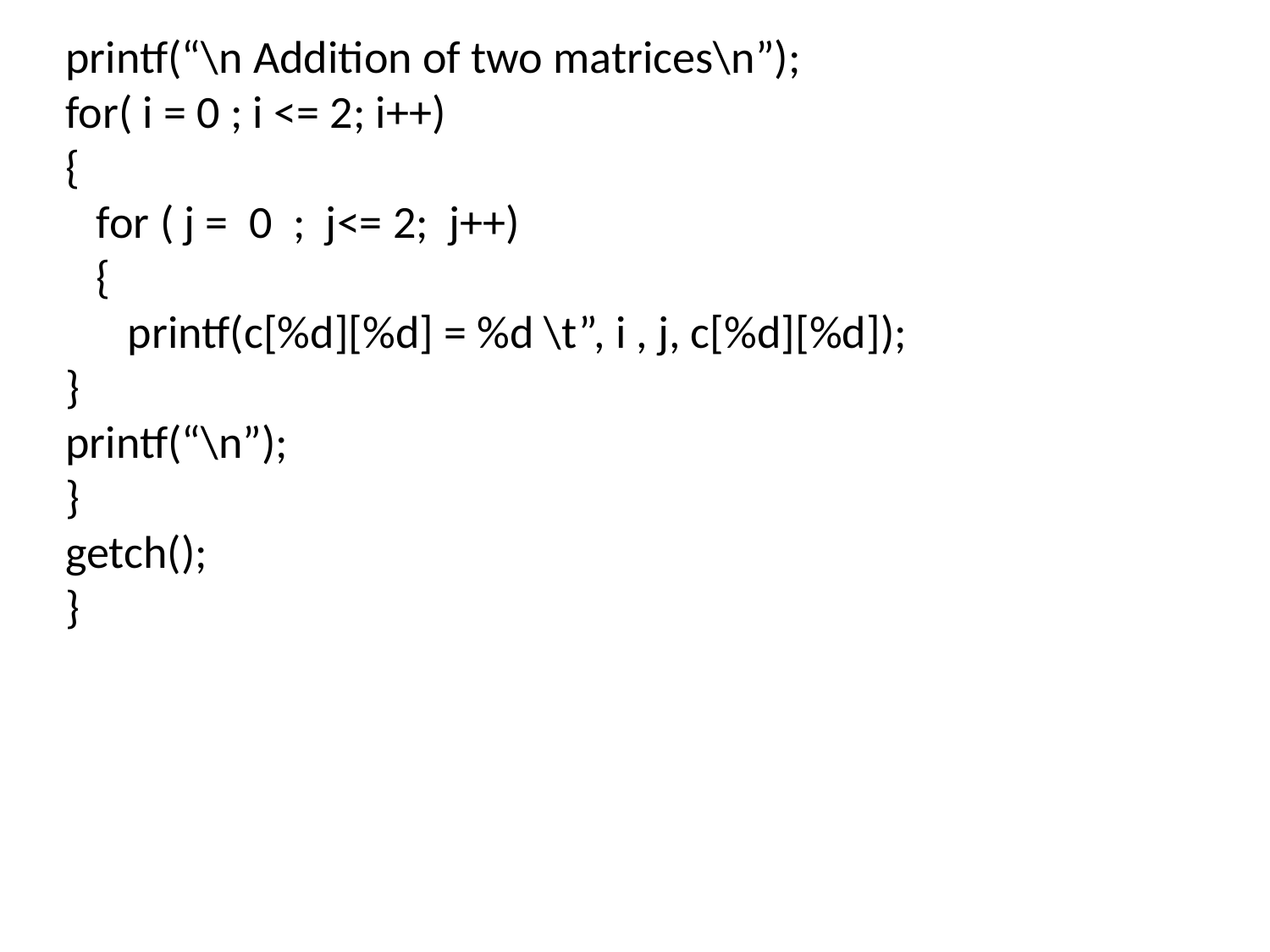

printf(“\n Addition of two matrices\n”);
for( i = 0 ; i <= 2; i++)
{
   for ( j =  0  ;  j<= 2;  j++)
   {
      printf(c[%d][%d] = %d \t”, i , j, c[%d][%d]);
}
printf(“\n”);
}
getch();
}